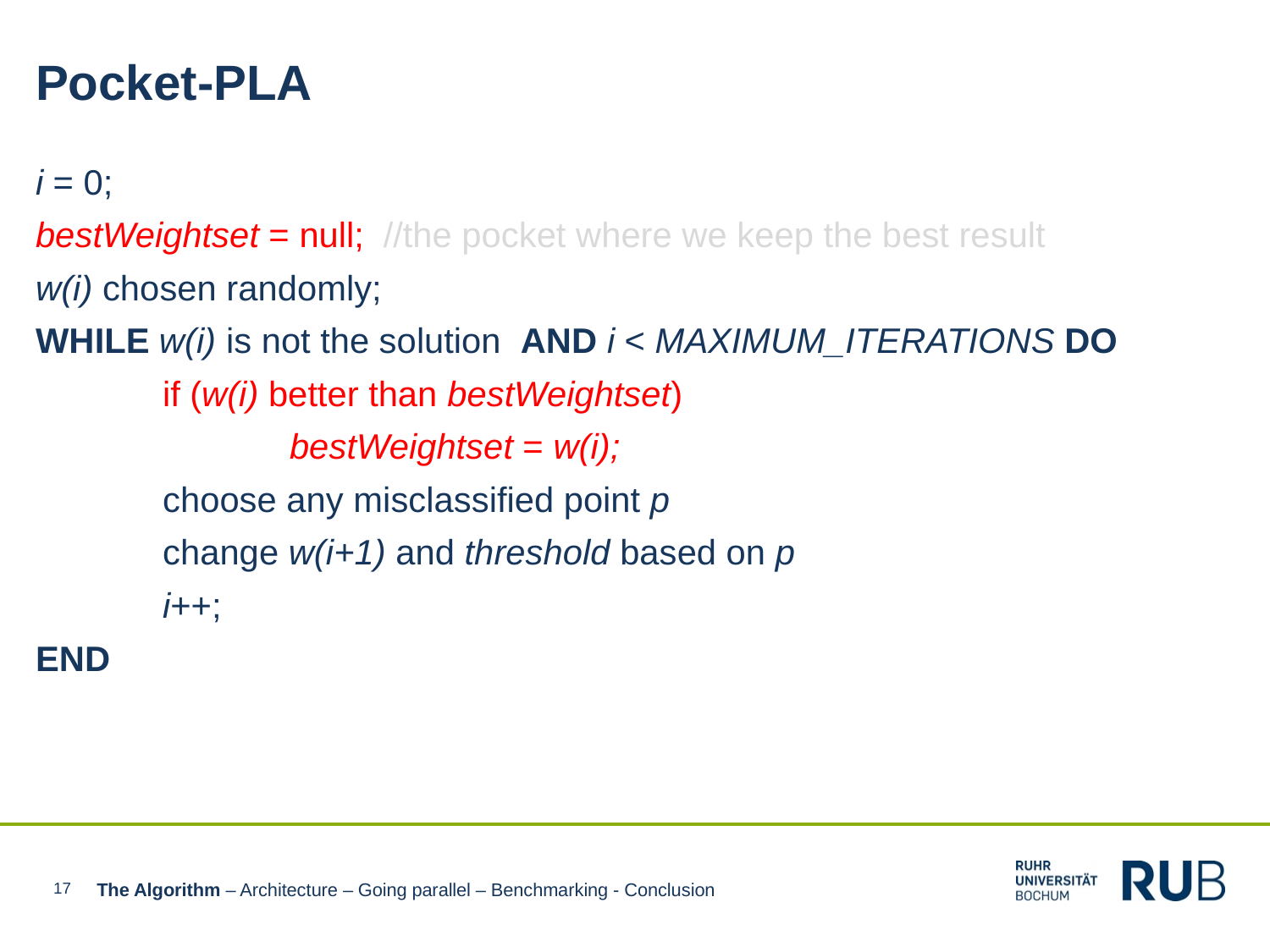

Pocket-PLA
i = 0;
bestWeightset = null;  //the pocket where we keep the best result
w(i) chosen randomly;
WHILE w(i) is not the solution  AND i < MAXIMUM_ITERATIONS DO
	if (w(i) better than bestWeightset)
		bestWeightset = w(i);
	choose any misclassified point p
	change w(i+1) and threshold based on p
	i++;
END

17
The Algorithm – Architecture – Going parallel – Benchmarking - Conclusion